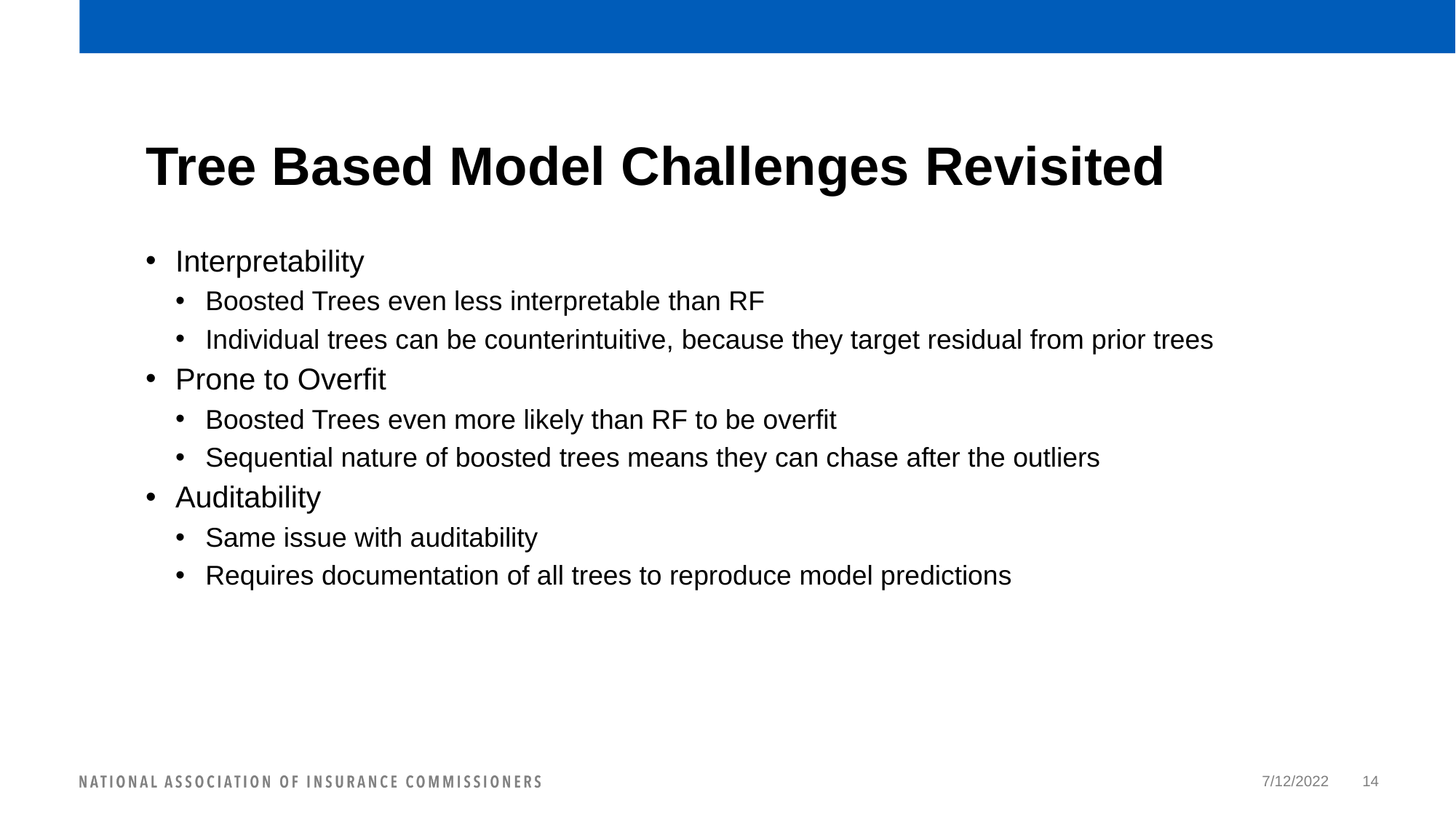

# Tree Based Model Challenges Revisited
Interpretability
Boosted Trees even less interpretable than RF
Individual trees can be counterintuitive, because they target residual from prior trees
Prone to Overfit
Boosted Trees even more likely than RF to be overfit
Sequential nature of boosted trees means they can chase after the outliers
Auditability
Same issue with auditability
Requires documentation of all trees to reproduce model predictions

7/12/2022
14